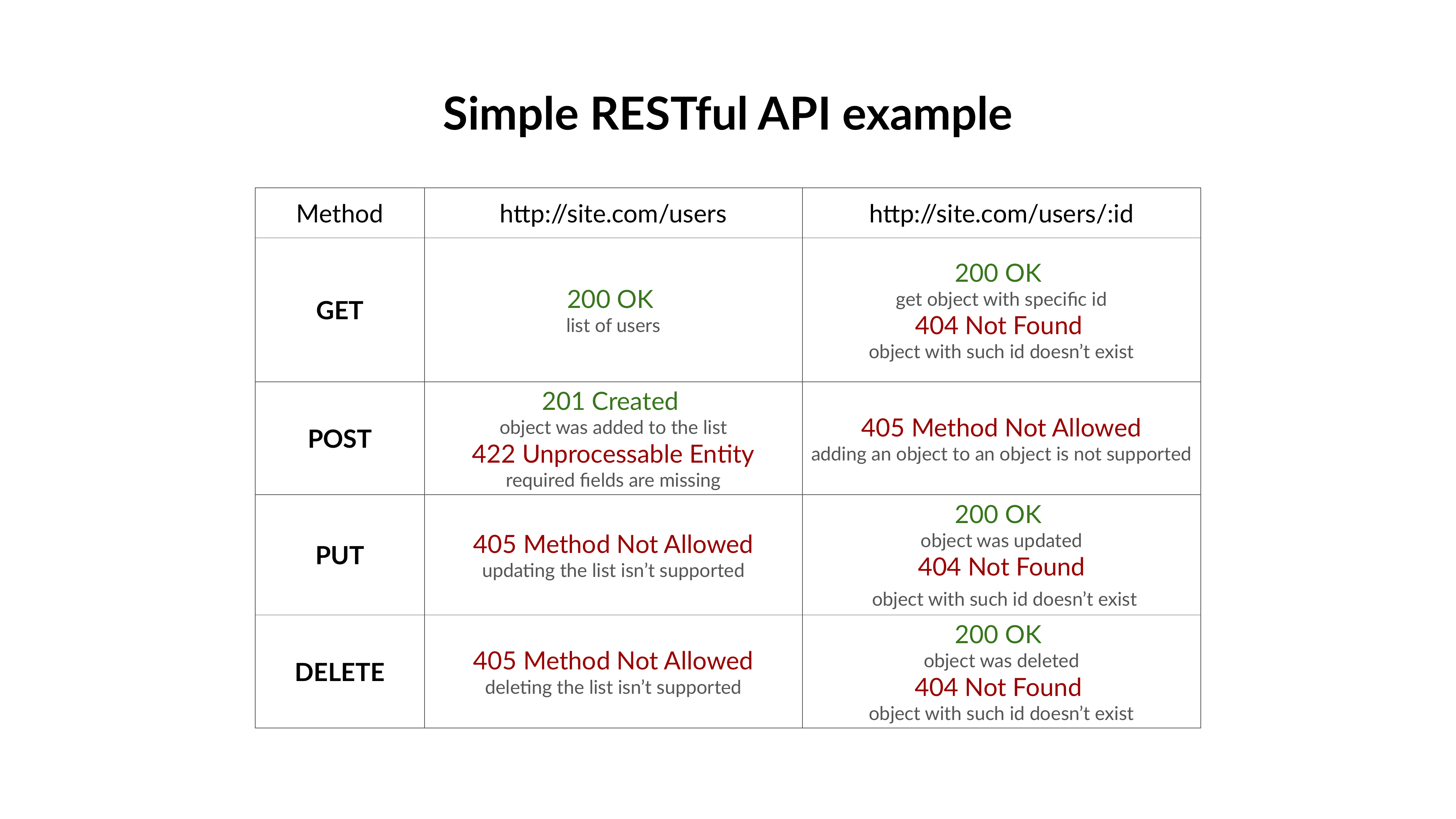

Simple RESTful API example
| Method | http://site.com/users | http://site.com/users/:id |
| --- | --- | --- |
| GET | 200 OK list of users | 200 OK get object with specific id 404 Not Found object with such id doesn’t exist |
| POST | 201 Created object was added to the list 422 Unprocessable Entity required fields are missing | 405 Method Not Allowed adding an object to an object is not supported |
| PUT | 405 Method Not Allowed updating the list isn’t supported | 200 OK object was updated 404 Not Found object with such id doesn’t exist |
| DELETE | 405 Method Not Allowed deleting the list isn’t supported | 200 OK object was deleted 404 Not Found object with such id doesn’t exist |